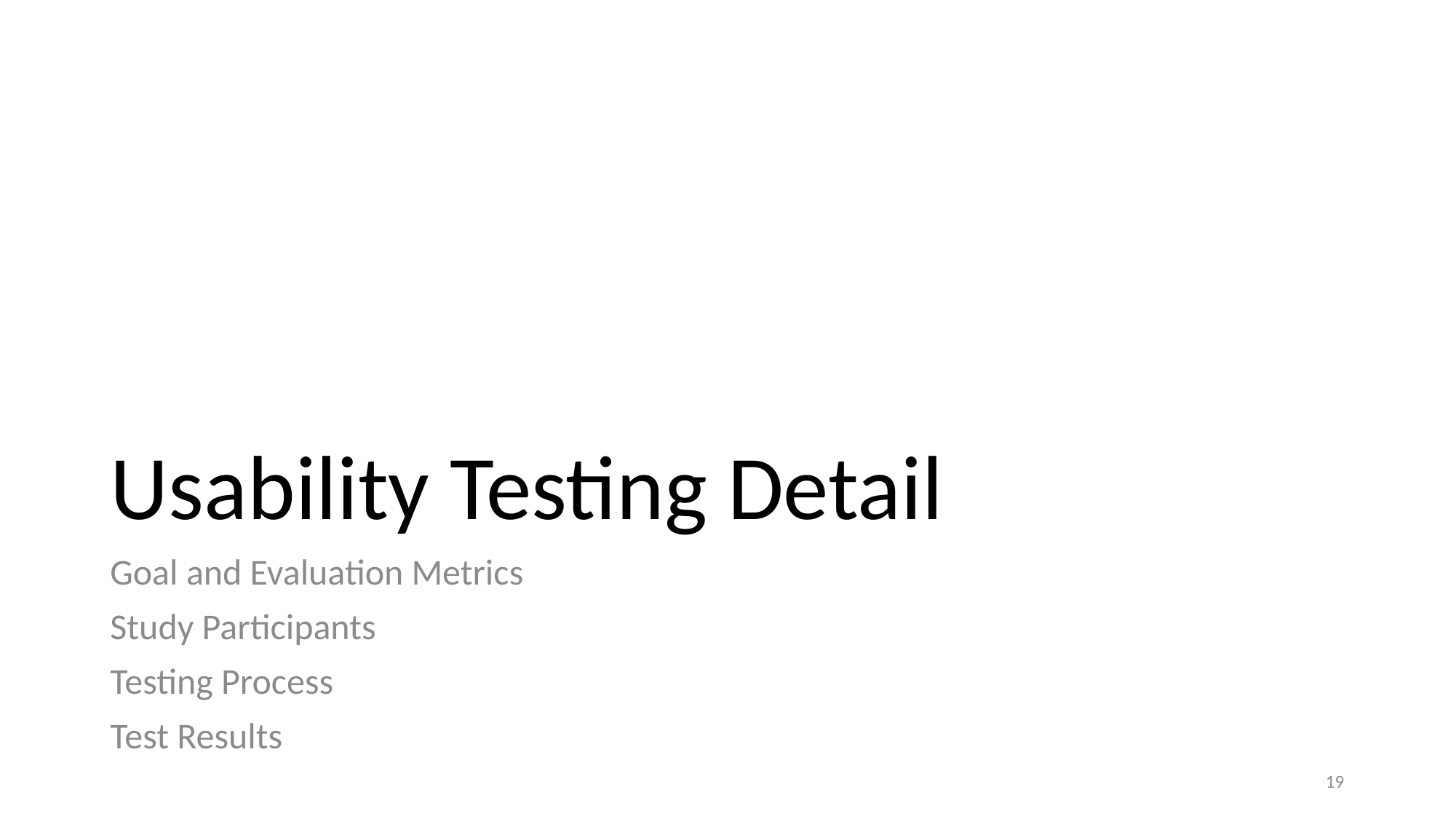

# Usability Testing Detail
Goal and Evaluation Metrics
Study Participants
Testing Process
Test Results
19